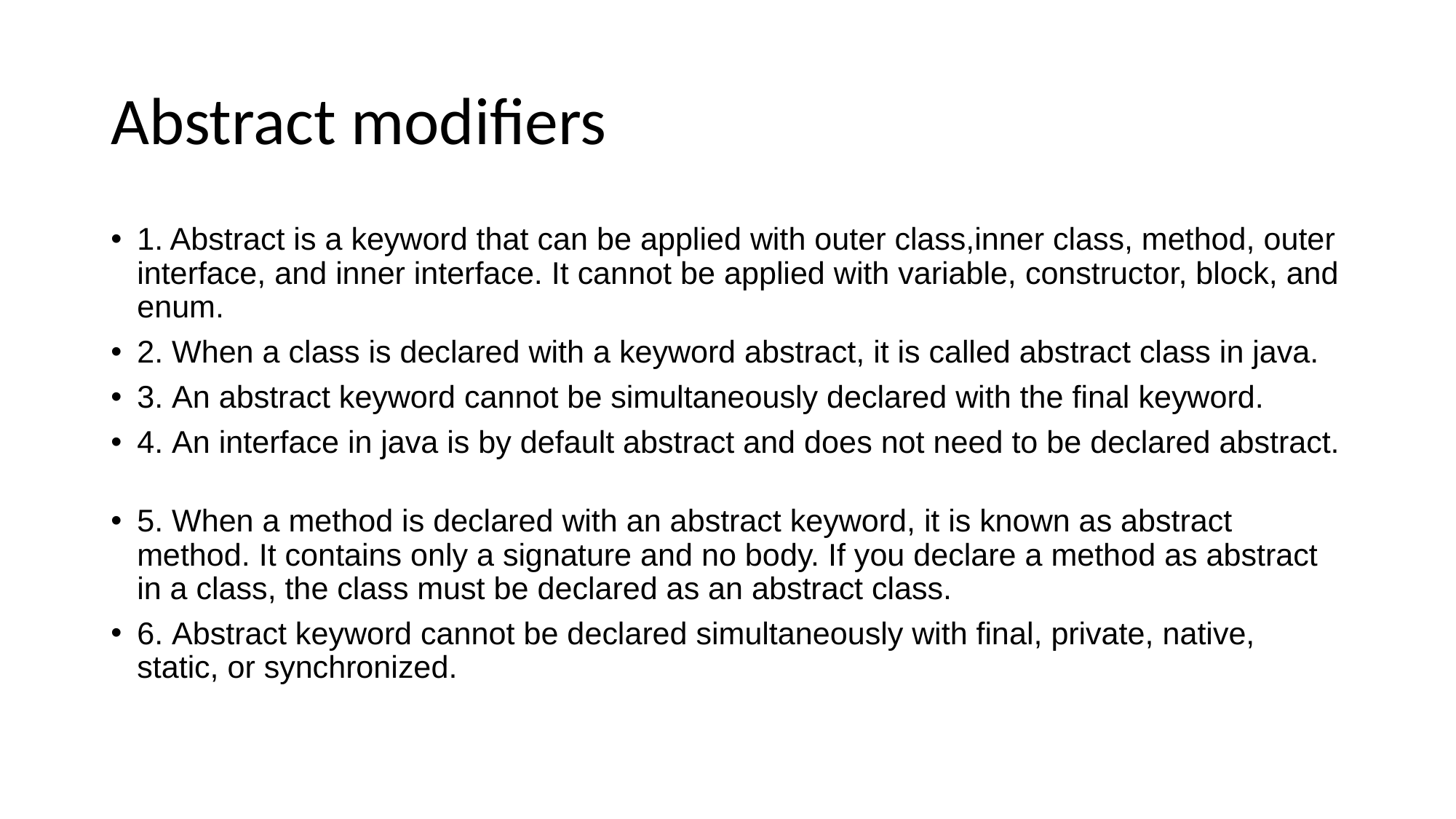

# Abstract modifiers
1. Abstract is a keyword that can be applied with outer class,inner class, method, outer interface, and inner interface. It cannot be applied with variable, constructor, block, and enum.
2. When a class is declared with a keyword abstract, it is called abstract class in java.
3. An abstract keyword cannot be simultaneously declared with the final keyword.
4. An interface in java is by default abstract and does not need to be declared abstract.
5. When a method is declared with an abstract keyword, it is known as abstract method. It contains only a signature and no body. If you declare a method as abstract in a class, the class must be declared as an abstract class.
6. Abstract keyword cannot be declared simultaneously with final, private, native, static, or synchronized.